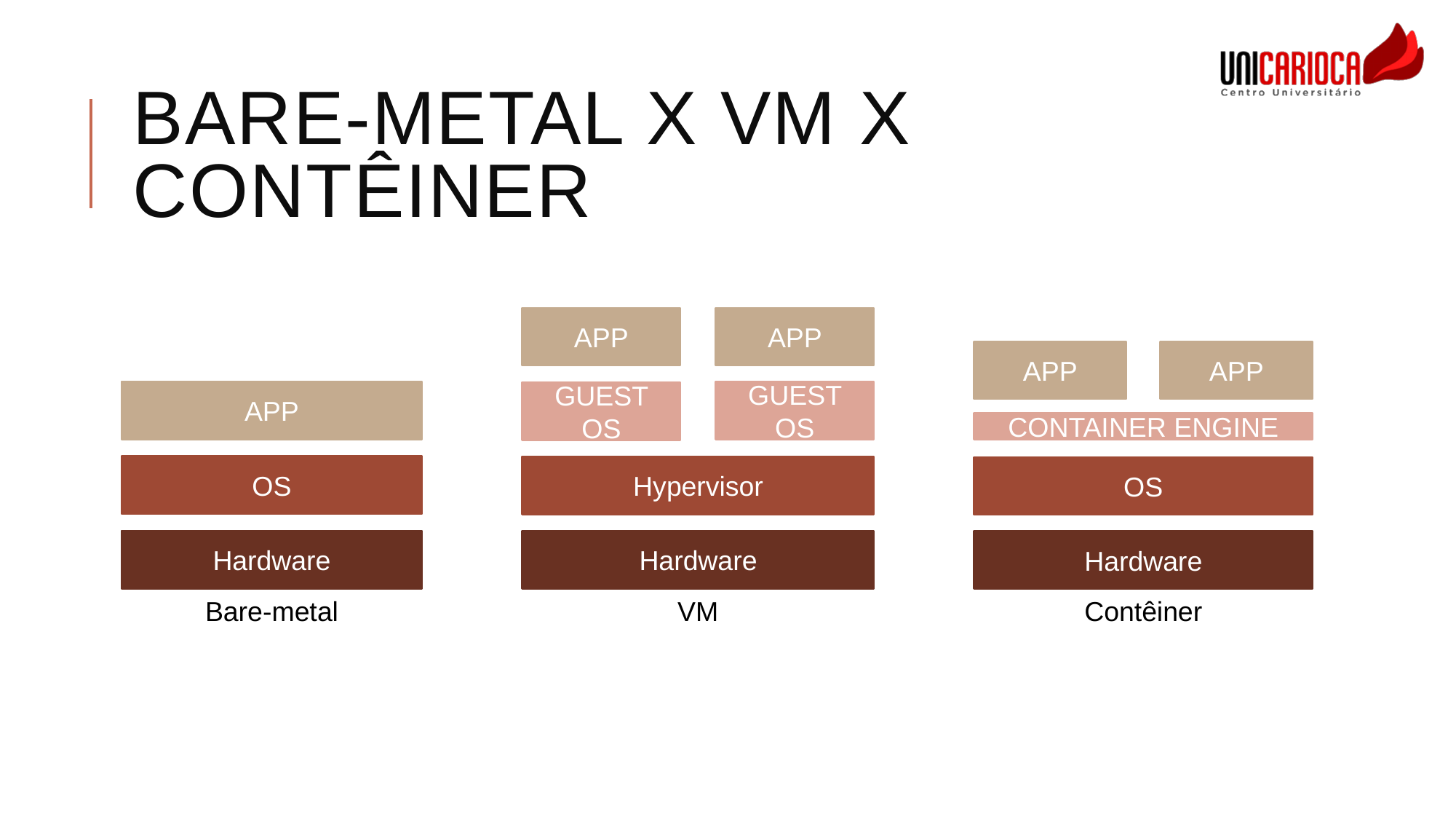

# Bare-metal x VM x Contêiner
APP
APP
GUEST OS
GUEST OS
Hypervisor
Hardware
APP
APP
CONTAINER ENGINE
OS
Hardware
APP
OS
Hardware
Bare-metal
VM
Contêiner